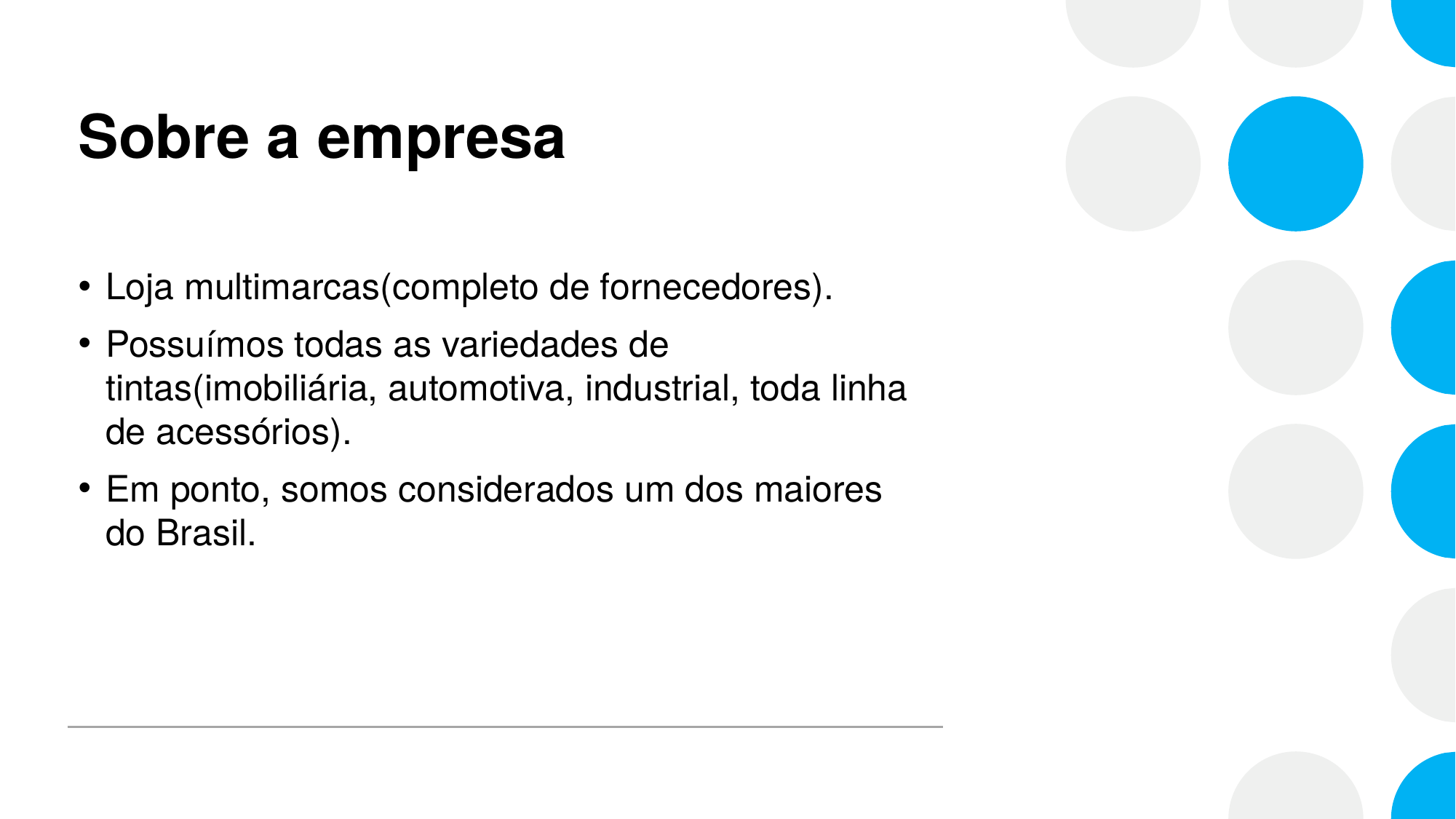

# Sobre a empresa
Loja multimarcas(completo de fornecedores).
Possuímos todas as variedades de tintas(imobiliária, automotiva, industrial, toda linha de acessórios).
Em ponto, somos considerados um dos maiores do Brasil.